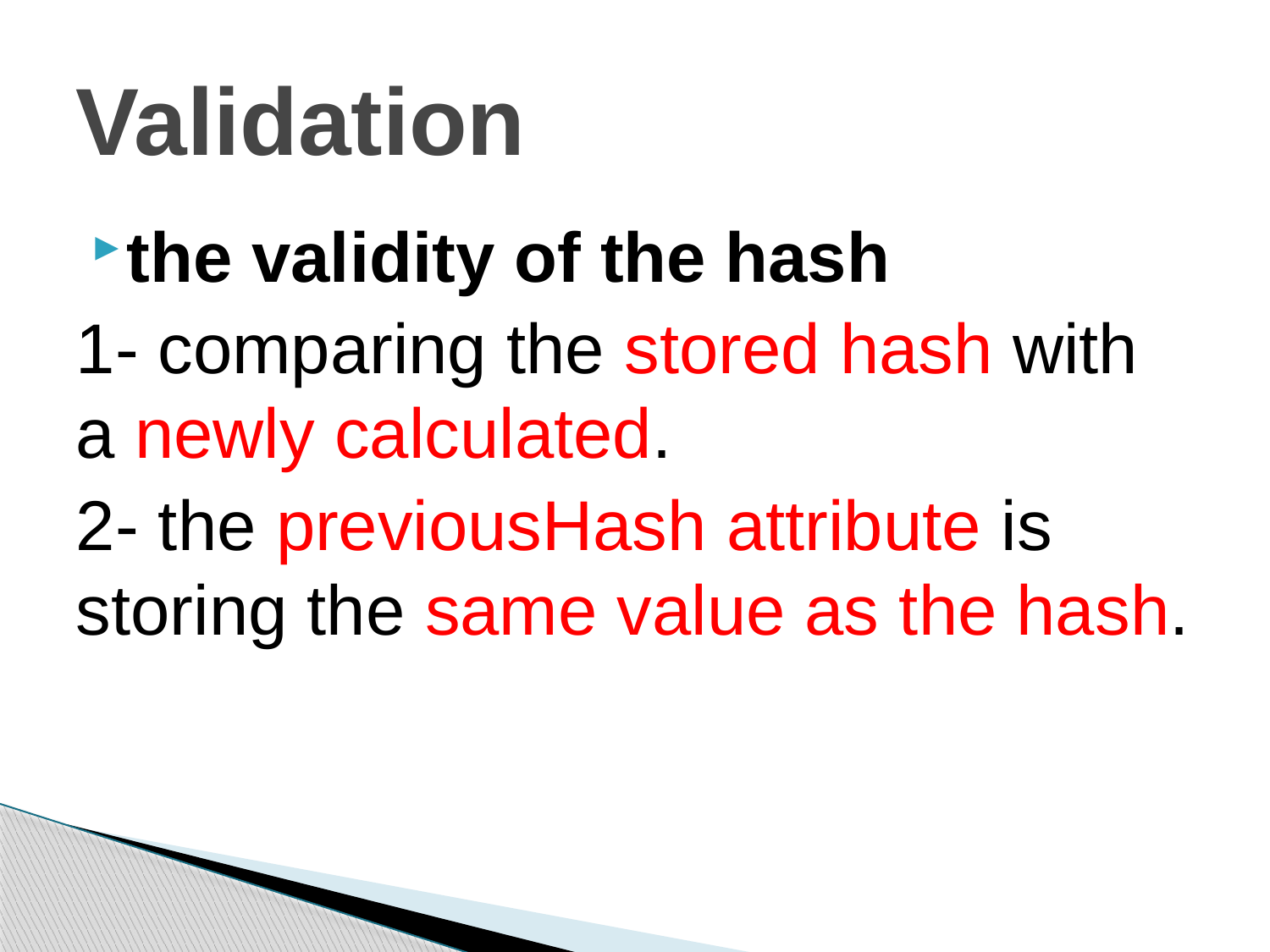

# Validation
the validity of the hash
1- comparing the stored hash with a newly calculated.
2- the previousHash attribute is storing the same value as the hash.